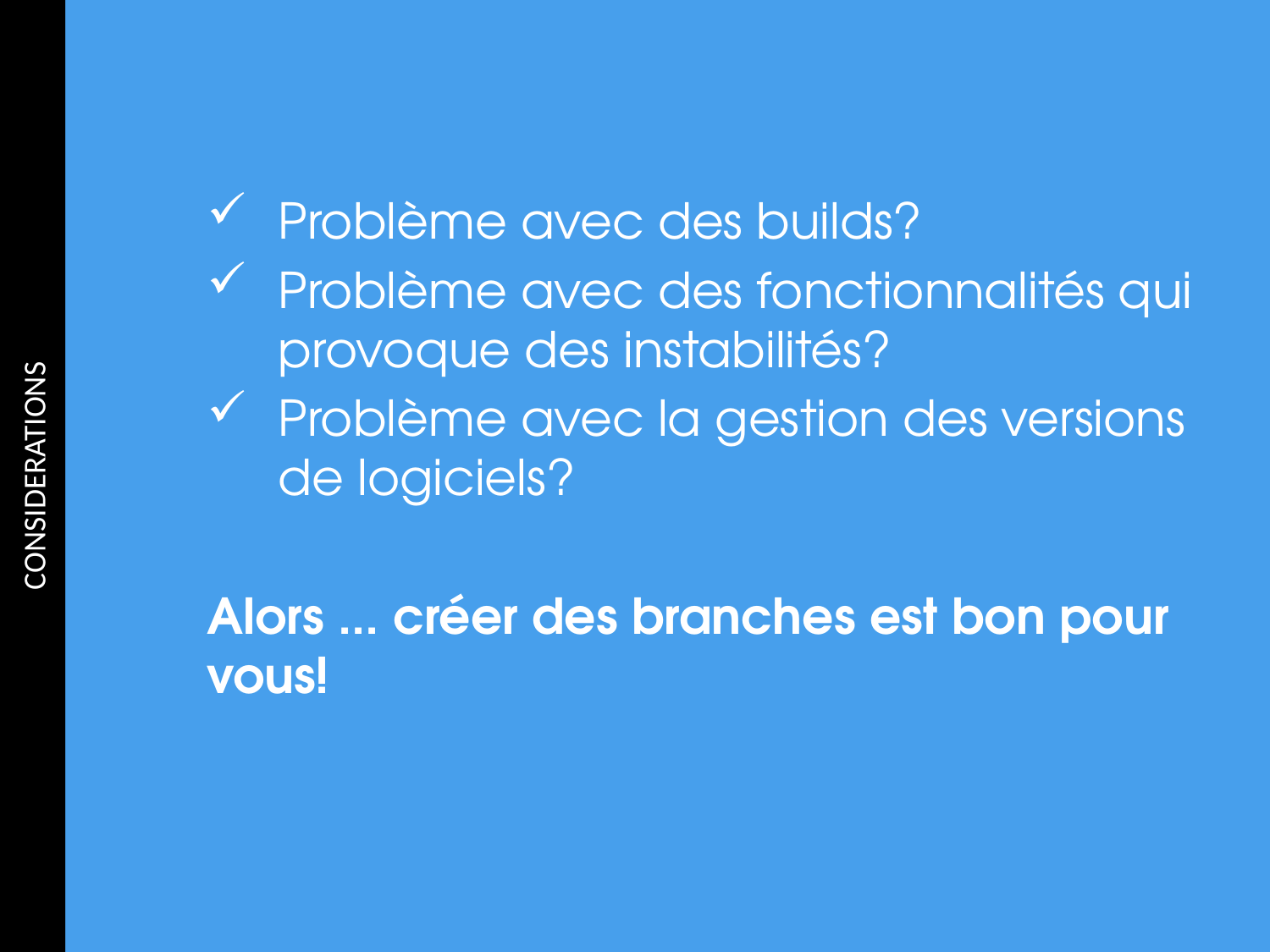

CONSIDERATIONS
Problème avec des builds?
Problème avec des fonctionnalités qui provoque des instabilités?
Problème avec la gestion des versions de logiciels?

Alors ... créer des branches est bon pour vous!